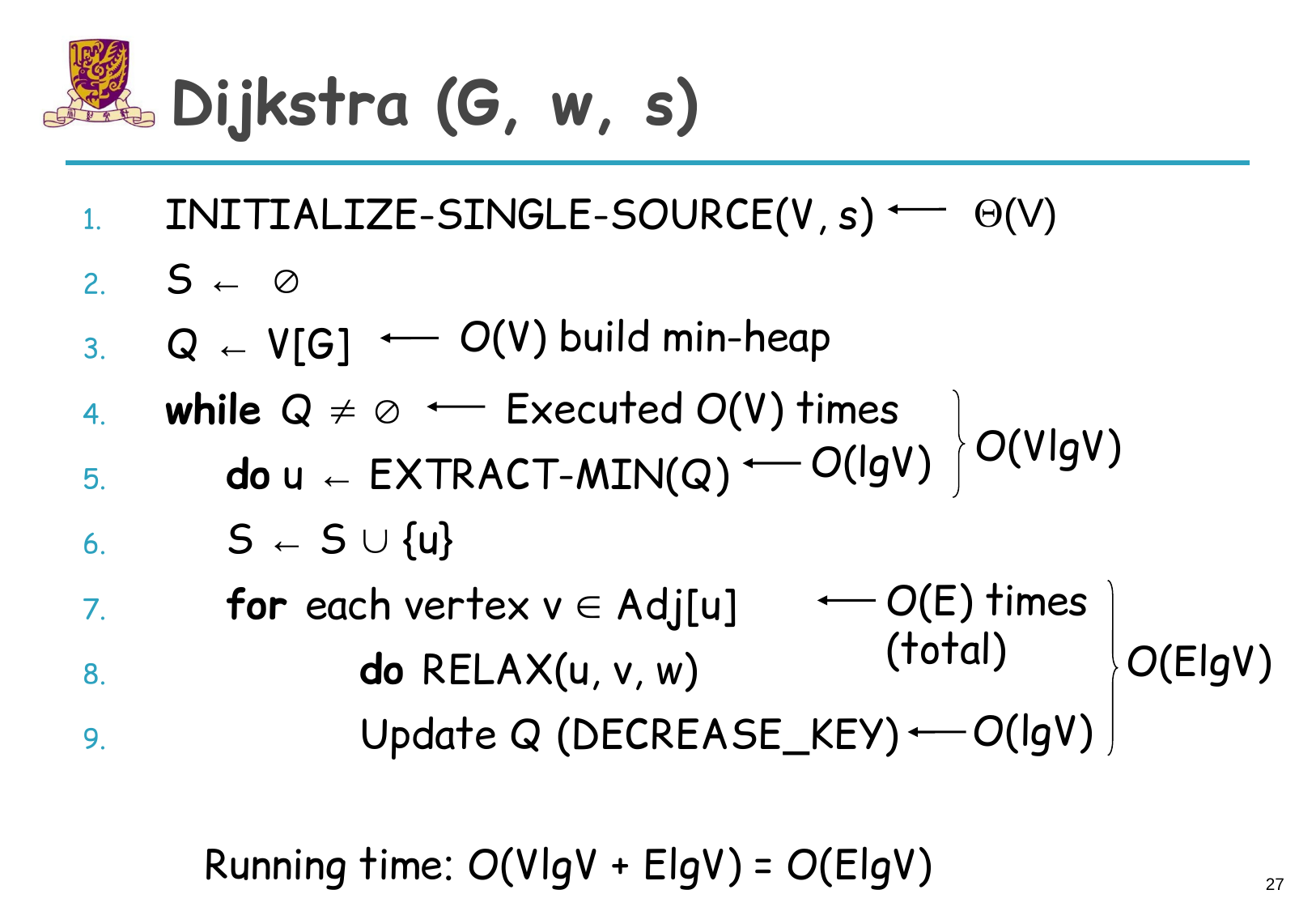

# Dijkstra (G, w, s)
 INITIALIZE-SINGLE-SOURCE(V, s)
 S ←  ∅
 Q ← V[G]
 while Q ≠ ∅
      do u ← EXTRACT-MIN(Q)
      S ← S ∪ {u}
      for each vertex v ∈ Adj[u]
                 do RELAX(u, v, w)
                 Update Q (DECREASE_KEY)

          Running time: O(VlgV + ElgV) = O(ElgV)
Θ(V)

O(V) build min-heap

Executed O(V) times

O(VlgV)

O(lgV)

O(E) times
(total)

O(ElgV)

O(lgV)

27